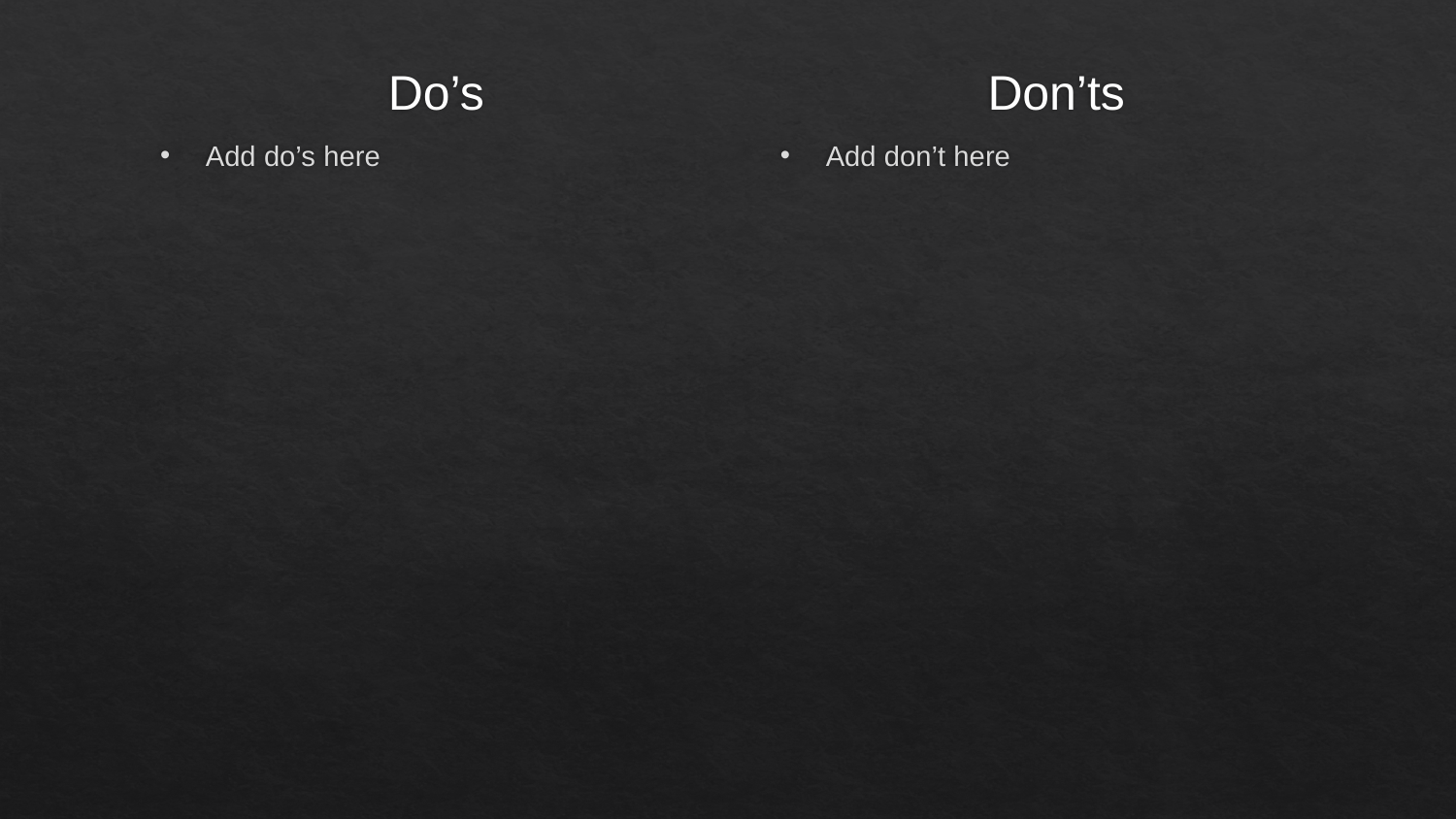

Do’s
Don’ts
Add do’s here
Add don’t here